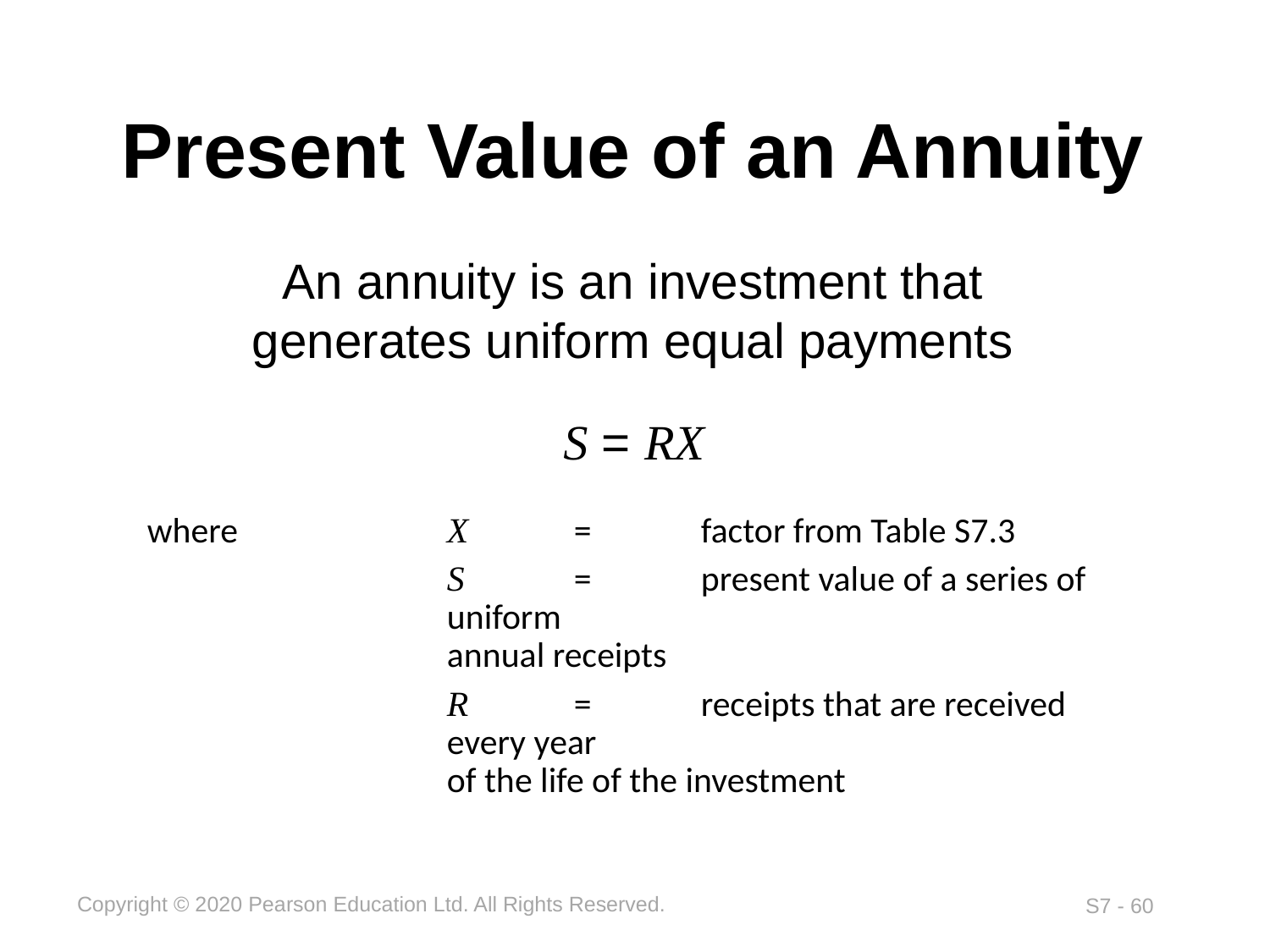

# Present Value of an Annuity
An annuity is an investment that generates uniform equal payments
S = RX
where	X	=	factor from Table S7.3
	S	=	present value of a series of uniform
annual receipts
	R	=	receipts that are received every year
of the life of the investment